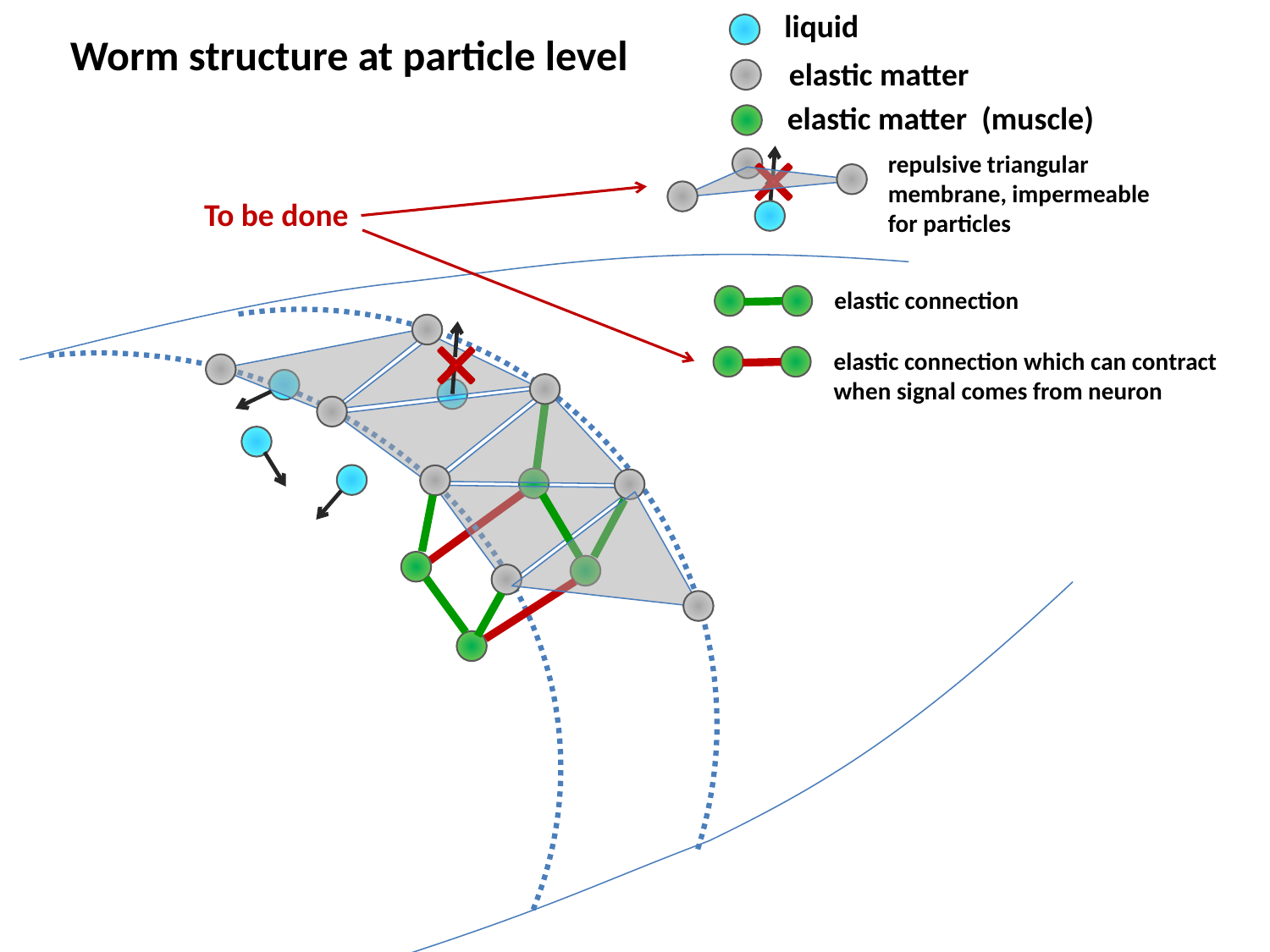

liquid

Worm structure at particle level
elastic matter

elastic matter  (muscle)

repulsive triangular
membrane, impermeable
for particles

To be done

elastic connection

elastic connection which can contract
when signal comes from neuron